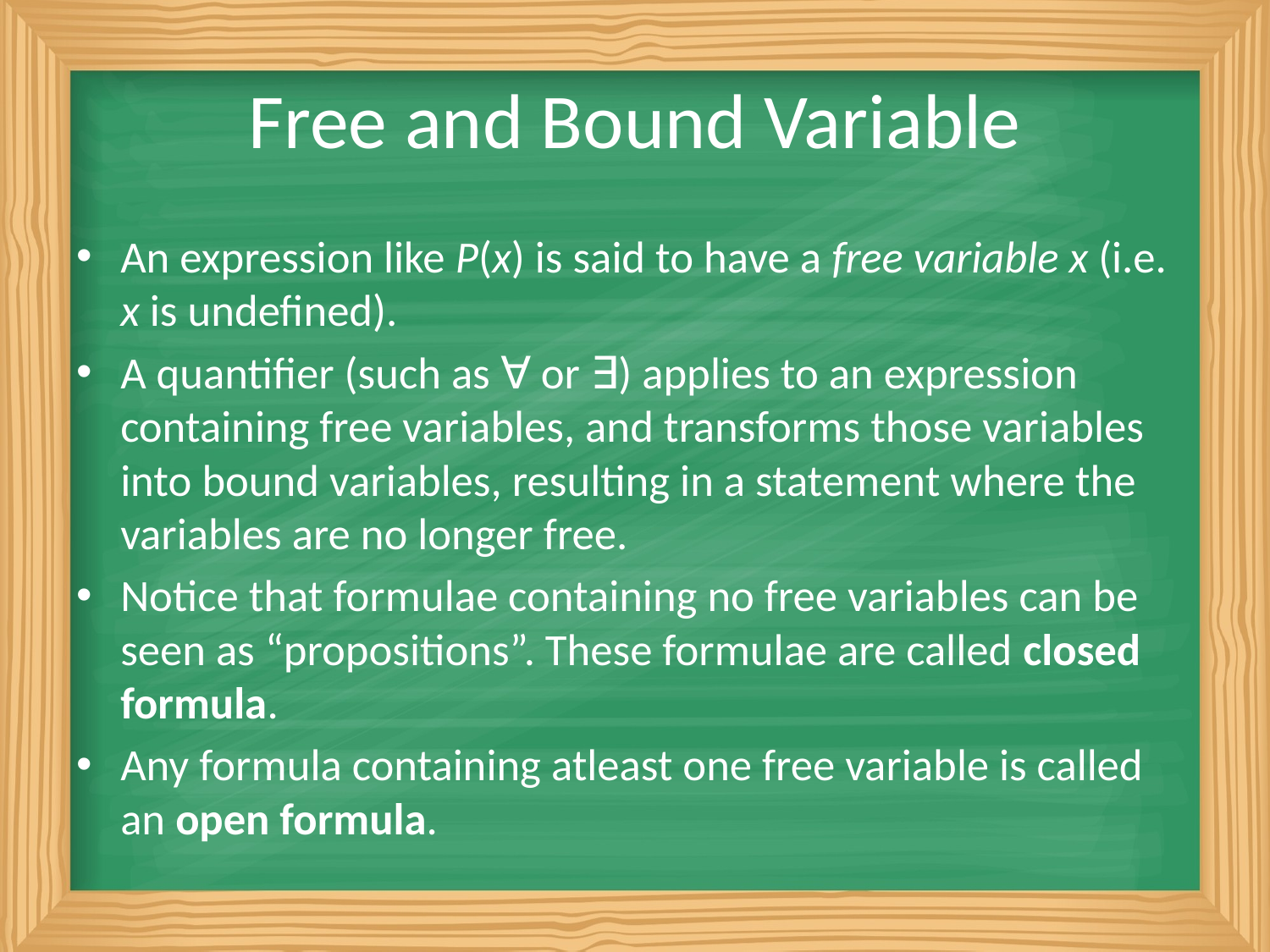

# Free and Bound Variable
An expression like P(x) is said to have a free variable x (i.e. x is undefined).
A quantifier (such as ∀ or ∃) applies to an expression containing free variables, and transforms those variables into bound variables, resulting in a statement where the variables are no longer free.
Notice that formulae containing no free variables can be seen as “propositions”. These formulae are called closed formula.
Any formula containing atleast one free variable is called an open formula.